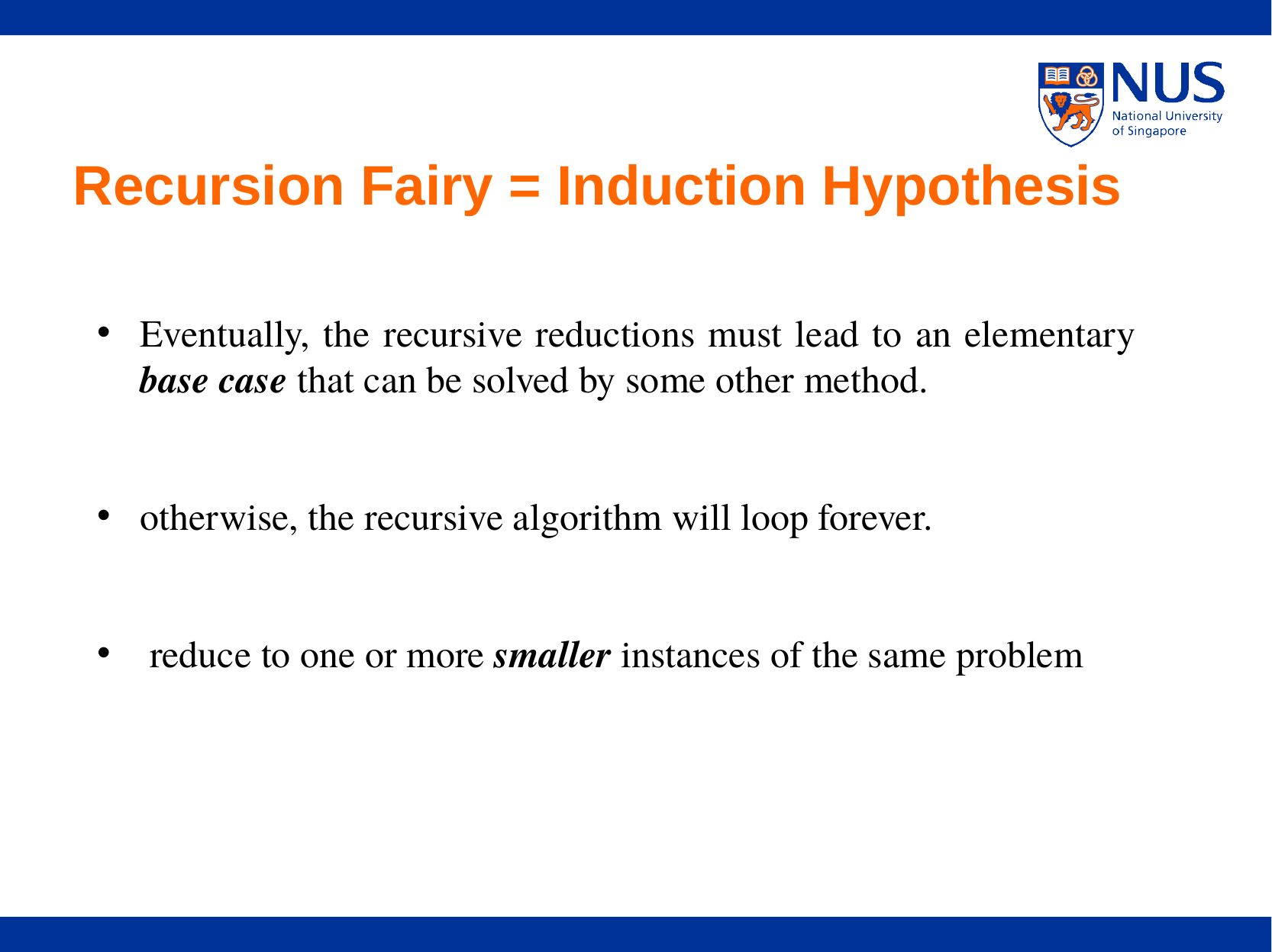

# Recursion Fairy = Induction Hypothesis
Eventually, the recursive reductions must lead to an elementary base case that can be solved by some other method.

otherwise, the recursive algorithm will loop forever.

 reduce to one or more smaller instances of the same problem